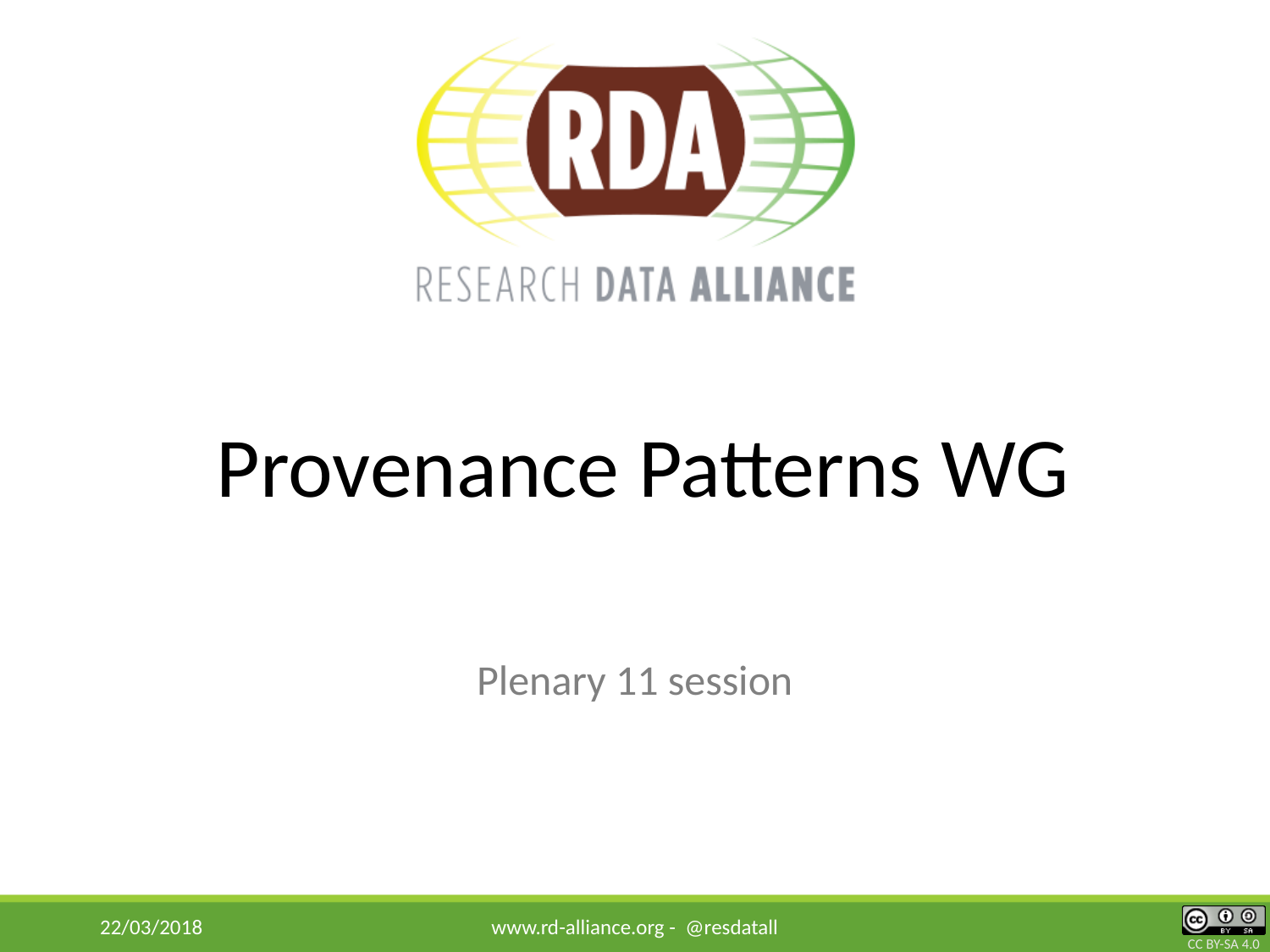

# Provenance Patterns WG
Plenary 11 session
22/03/2018
www.rd-alliance.org -  @resdatall